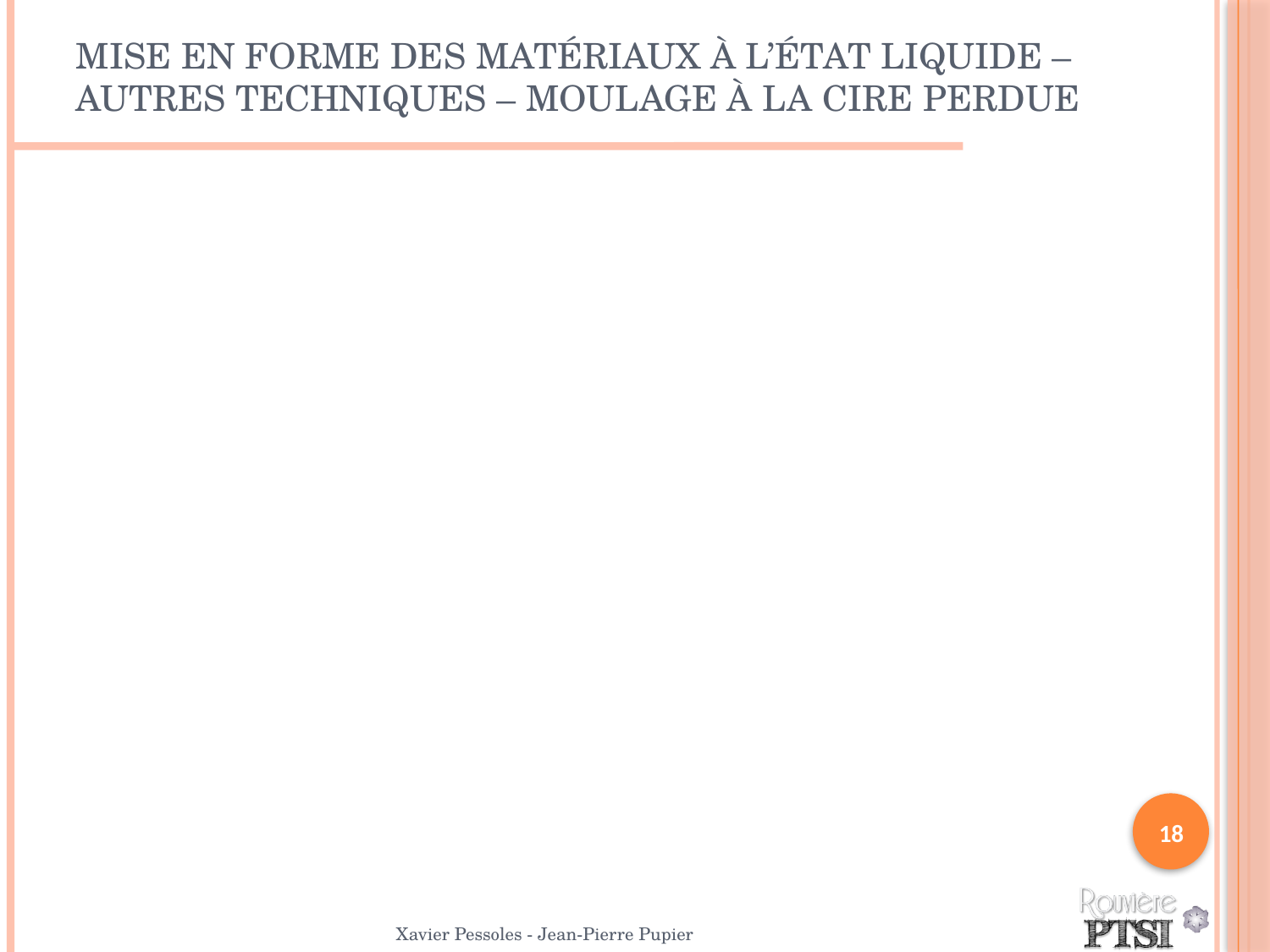

# Mise en forme des matériaux à l’état liquide – Autres techniques – Moulage à la cire perdue

18
Xavier Pessoles - Jean-Pierre Pupier